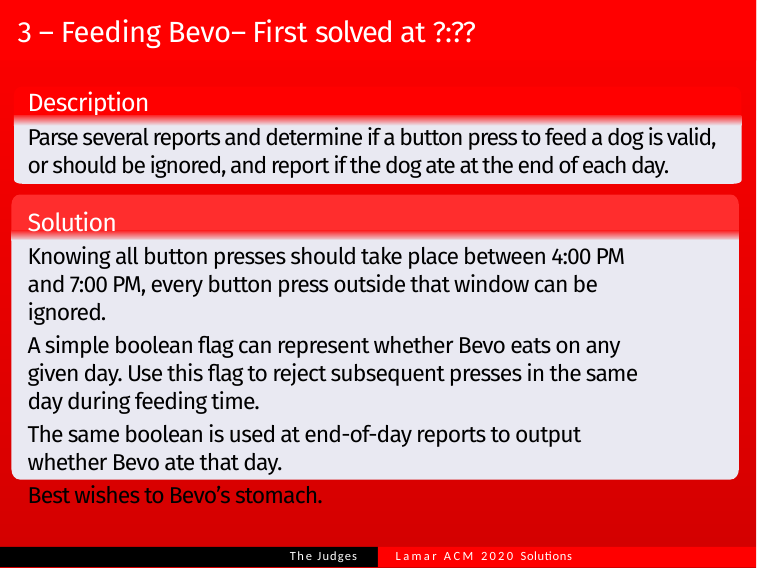

# 3 – Feeding Bevo– First solved at ?:??
Description
Parse several reports and determine if a button press to feed a dog is valid, or should be ignored, and report if the dog ate at the end of each day.

Solution
Knowing all button presses should take place between 4:00 PM and 7:00 PM, every button press outside that window can be ignored.
A simple boolean flag can represent whether Bevo eats on any given day. Use this flag to reject subsequent presses in the same day during feeding time.
The same boolean is used at end-of-day reports to output whether Bevo ate that day.
Best wishes to Bevo’s stomach.

Lamar ACM 2020 Solutions
The Judges